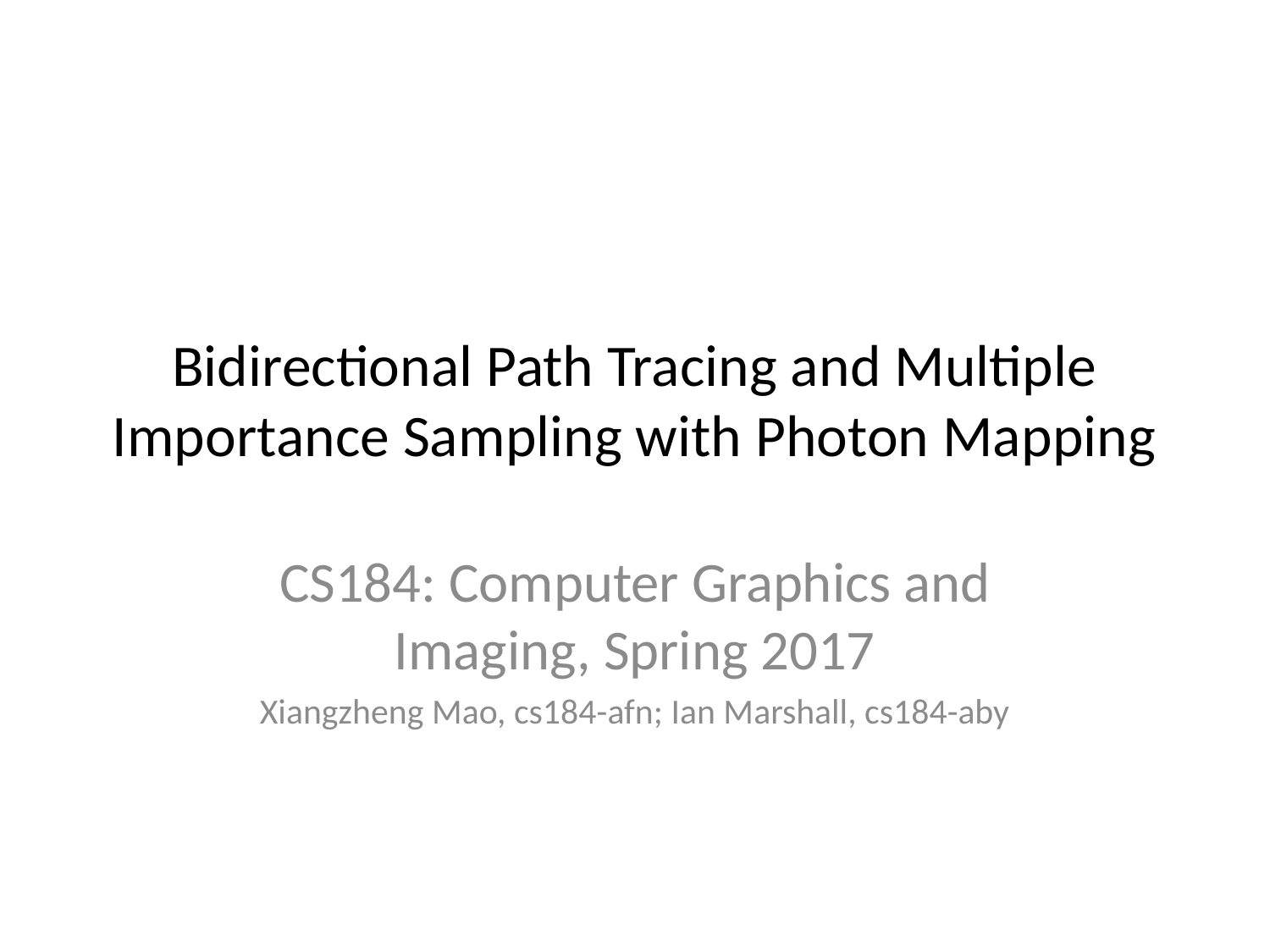

# Bidirectional Path Tracing and Multiple Importance Sampling with Photon Mapping
CS184: Computer Graphics and Imaging, Spring 2017
Xiangzheng Mao, cs184-afn; Ian Marshall, cs184-aby